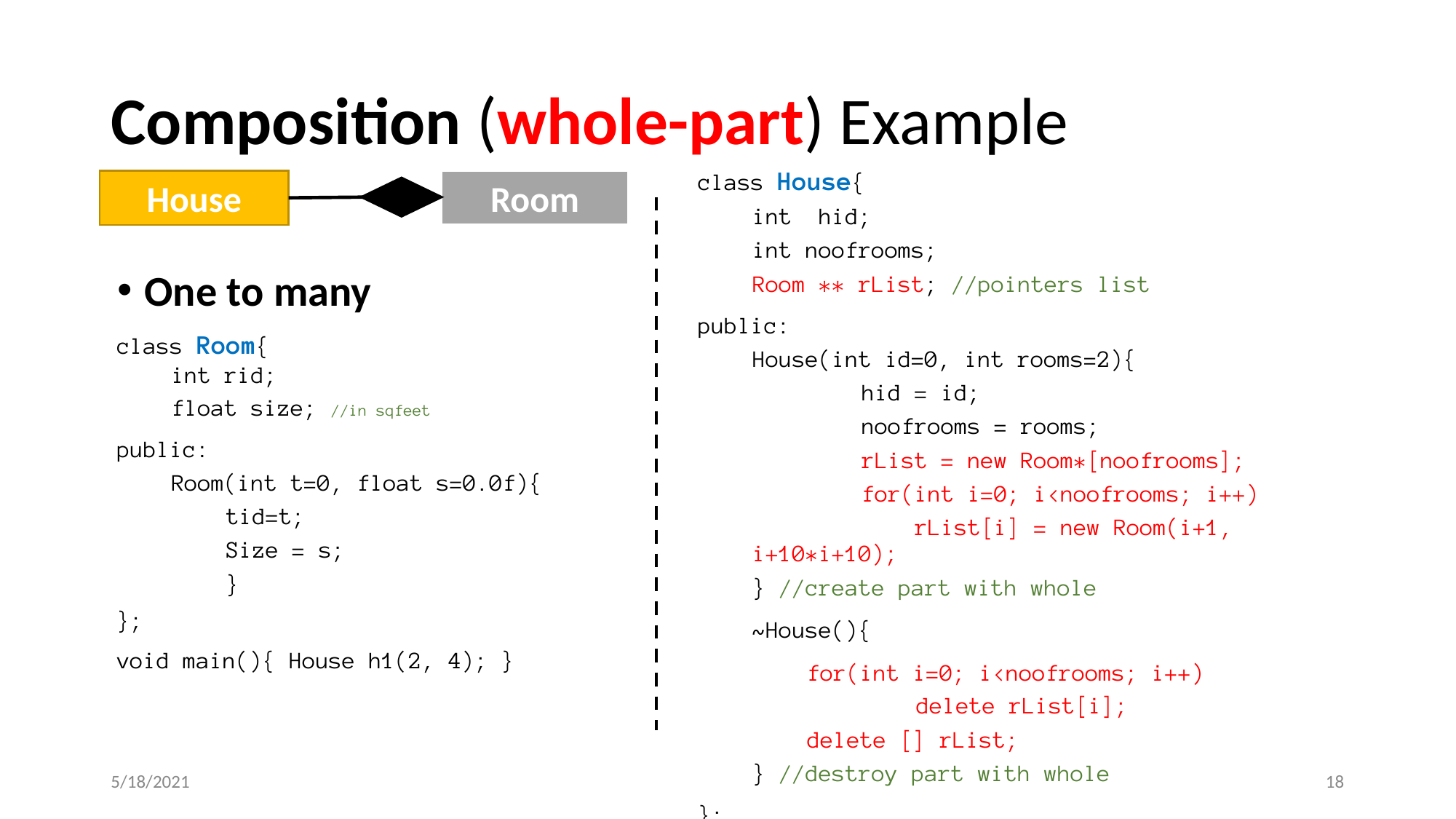

# Composition (whole-part) Example
class House{
int  hid;
int noofrooms;
Room ** rList; //pointers list
public:
House(int id=0, int rooms=2){
	hid = id;
	noofrooms = rooms;
	rList = new Room*[noofrooms];
	for(int i=0; i<noofrooms; i++)
	    rList[i] = new Room(i+1, i+10*i+10);
} //create part with whole
~House(){
for(int i=0; i<noofrooms; i++)
	delete rList[i];
delete [] rList;
} //destroy part with whole
};

Room
House

One to many
class Room{
int rid;
float size; //in sqfeet
public:
Room(int t=0, float s=0.0f){
tid=t;
Size = s;
}
};
void main(){ House h1(2, 4); }

5/18/2021
18